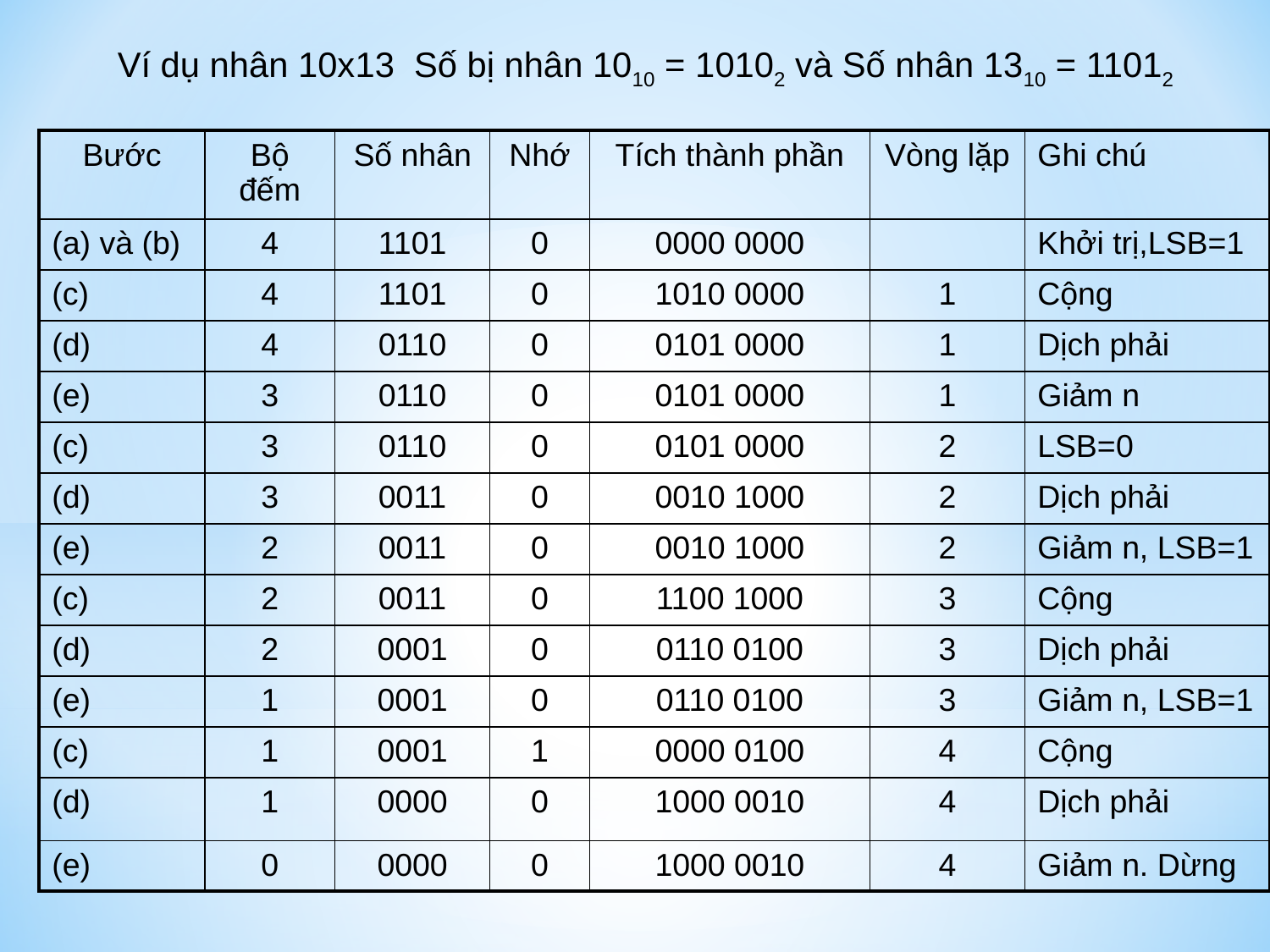

Ví dụ nhân 10x13  Số bị nhân 1010 = 10102 và Số nhân 1310 = 11012
| Bước | Bộ đếm | Số nhân | Nhớ | Tích thành phần | Vòng lặp | Ghi chú |
| --- | --- | --- | --- | --- | --- | --- |
| (a) và (b) | 4 | 1101 | 0 | 0000 0000 |  | Khởi trị,LSB=1 |
| (c) | 4 | 1101 | 0 | 1010 0000 | 1 | Cộng |
| (d) | 4 | 0110 | 0 | 0101 0000 | 1 | Dịch phải |
| (e) | 3 | 0110 | 0 | 0101 0000 | 1 | Giảm n |
| (c) | 3 | 0110 | 0 | 0101 0000 | 2 | LSB=0 |
| (d) | 3 | 0011 | 0 | 0010 1000 | 2 | Dịch phải |
| (e) | 2 | 0011 | 0 | 0010 1000 | 2 | Giảm n, LSB=1 |
| (c) | 2 | 0011 | 0 | 1100 1000 | 3 | Cộng |
| (d) | 2 | 0001 | 0 | 0110 0100 | 3 | Dịch phải |
| (e) | 1 | 0001 | 0 | 0110 0100 | 3 | Giảm n, LSB=1 |
| (c) | 1 | 0001 | 1 | 0000 0100 | 4 | Cộng |
| (d) | 1 | 0000 | 0 | 1000 0010 | 4 | Dịch phải |
| (e) | 0 | 0000 | 0 | 1000 0010 | 4 | Giảm n. Dừng |